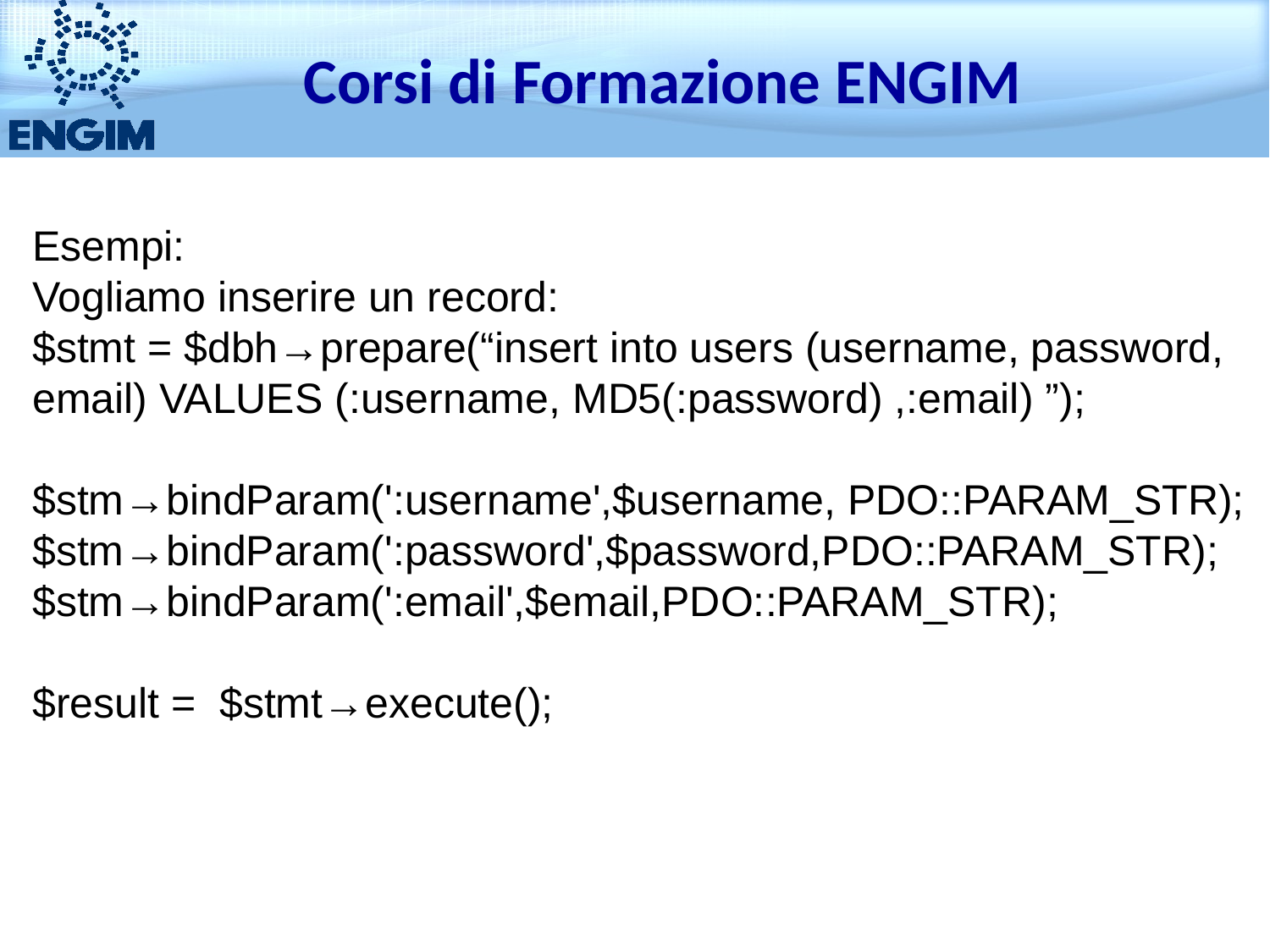

Corsi di Formazione ENGIM
Esempi:
Vogliamo inserire un record:
$stmt = $dbh→prepare(“insert into users (username, password, email) VALUES (:username, MD5(:password) ,:email) ”);

$stm→bindParam(':username',$username, PDO::PARAM_STR);
$stm→bindParam(':password',$password,PDO::PARAM_STR);
$stm→bindParam(':email',$email,PDO::PARAM_STR);

$result =  $stmt→execute();